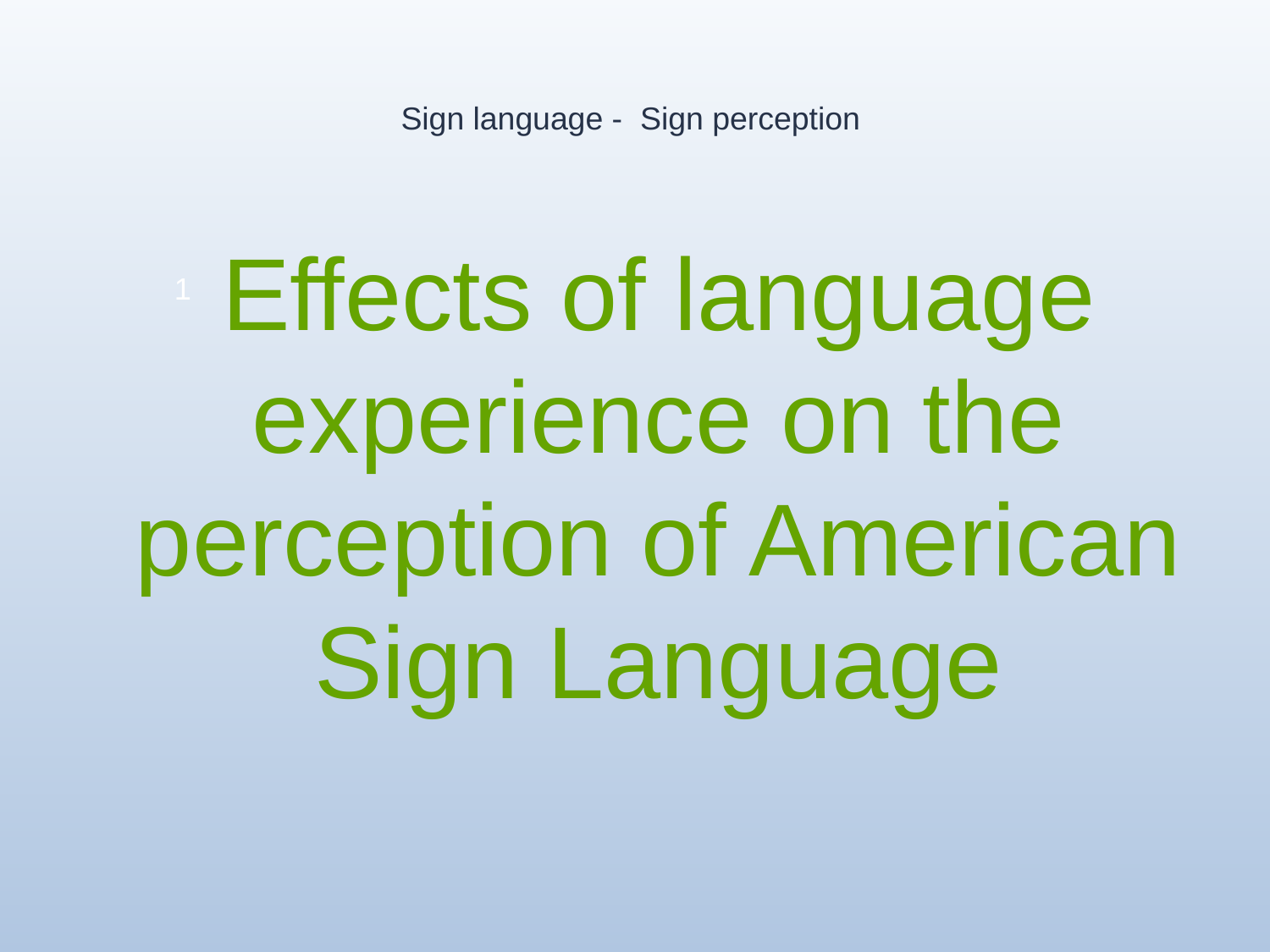

# Sign language -  Sign perception
Effects of language experience on the perception of American Sign Language